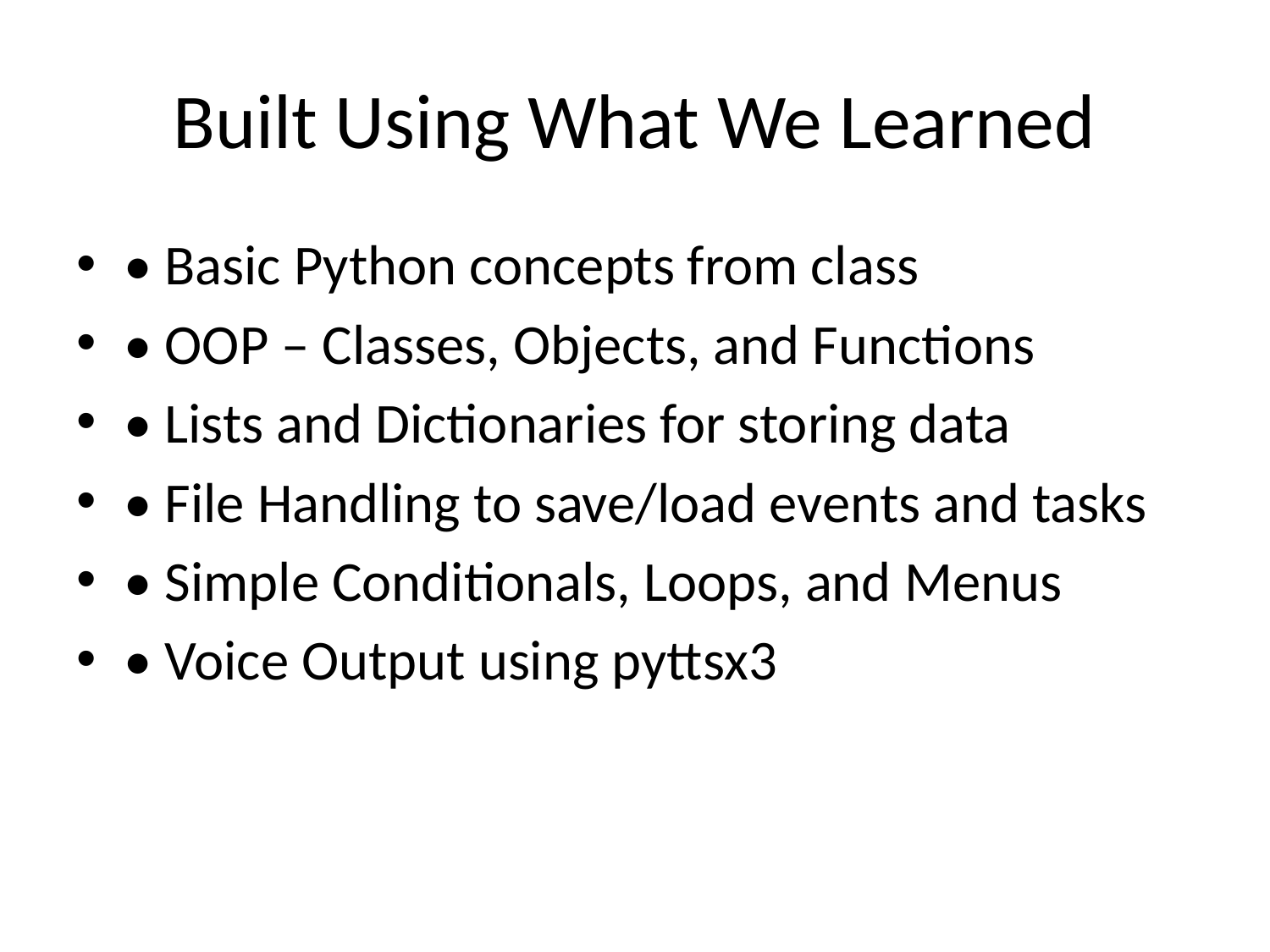

# Built Using What We Learned
• Basic Python concepts from class
• OOP – Classes, Objects, and Functions
• Lists and Dictionaries for storing data
• File Handling to save/load events and tasks
• Simple Conditionals, Loops, and Menus
• Voice Output using pyttsx3